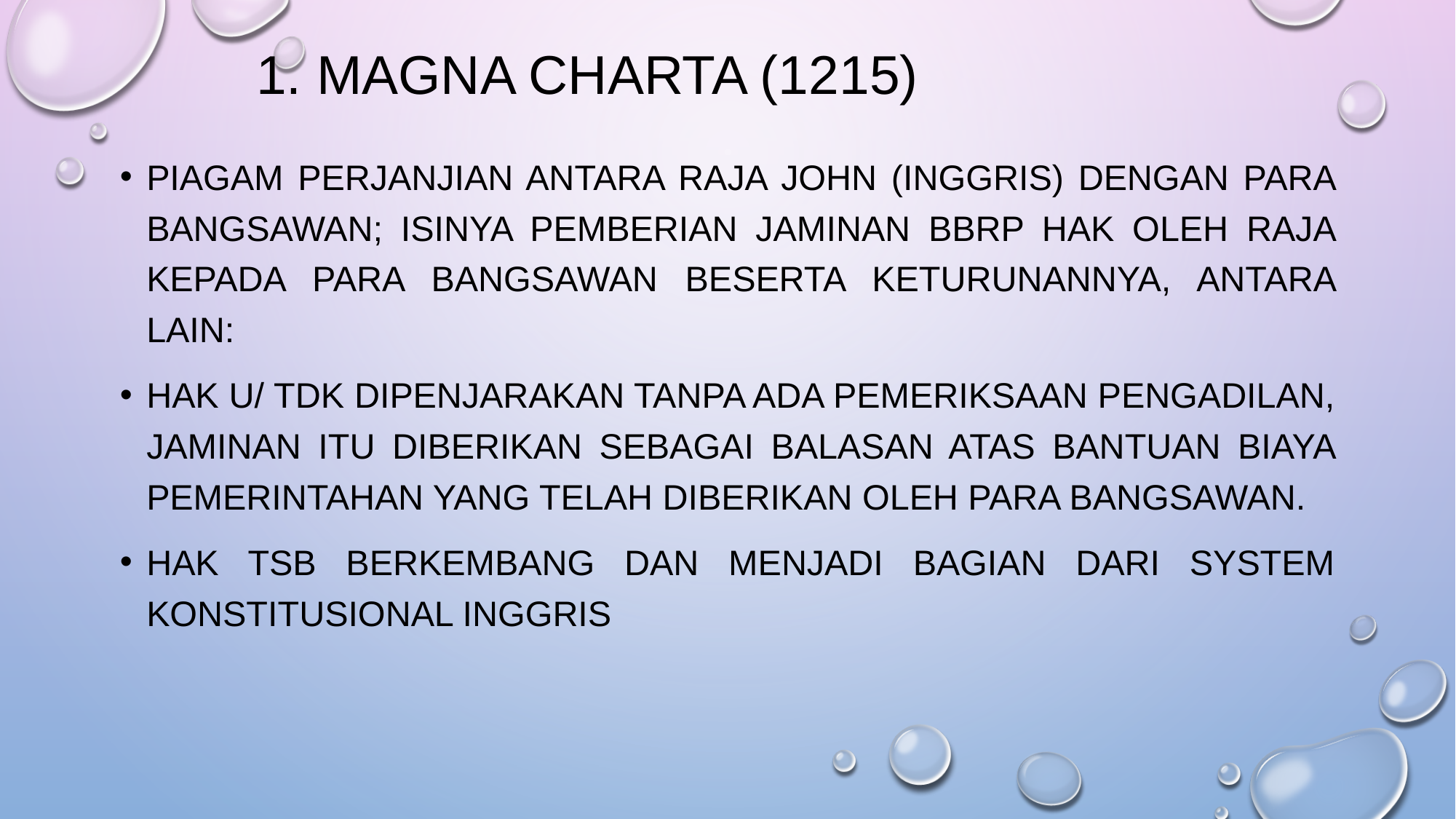

# 1. Magna charta (1215)
Piagam perjanjian antara raja john (inggris) dengan para bangsawan; isinya pemberian jaminan bbrp hak oleh raja kepada para bangsawan beserta keturunannya, antara lain:
Hak u/ tdk dipenjarakan tanpa ada pemeriksaan pengadilan, jaminan itu diberikan sebagai balasan atas bantuan biaya pemerintahan yang telah diberikan oleh para bangsawan.
Hak tsb berkembang dan menjadi bagian dari system konstitusional inggris